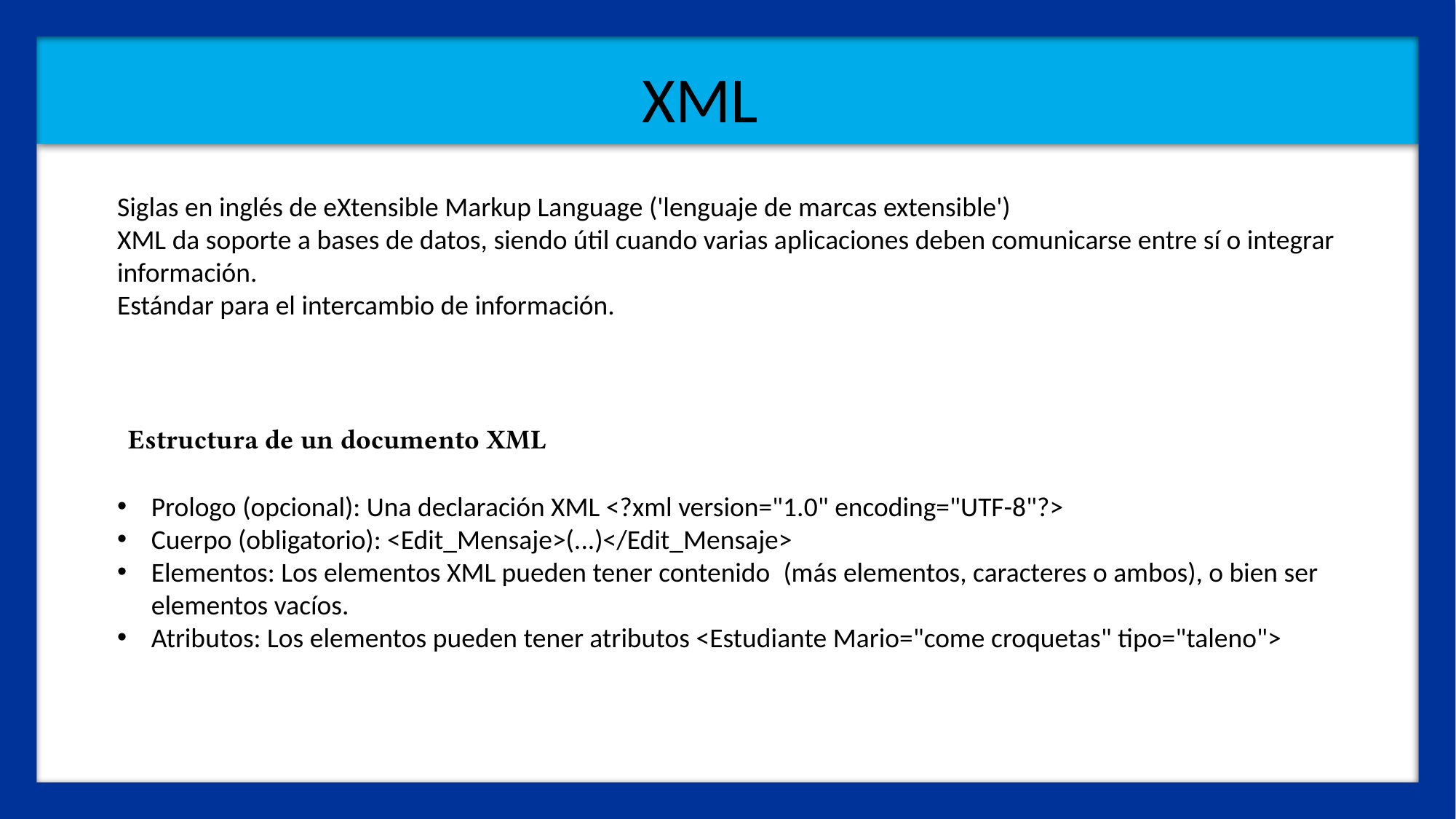

XML
Siglas en inglés de eXtensible Markup Language ('lenguaje de marcas extensible')
XML da soporte a bases de datos, siendo útil cuando varias aplicaciones deben comunicarse entre sí o integrar información.
Estándar para el intercambio de información.
Estructura de un documento XML
Prologo (opcional): Una declaración XML <?xml version="1.0" encoding="UTF-8"?>
Cuerpo (obligatorio): <Edit_Mensaje>(...)</Edit_Mensaje>
Elementos: Los elementos XML pueden tener contenido  (más elementos, caracteres o ambos), o bien ser elementos vacíos.
Atributos: Los elementos pueden tener atributos <Estudiante Mario="come croquetas" tipo="taleno">